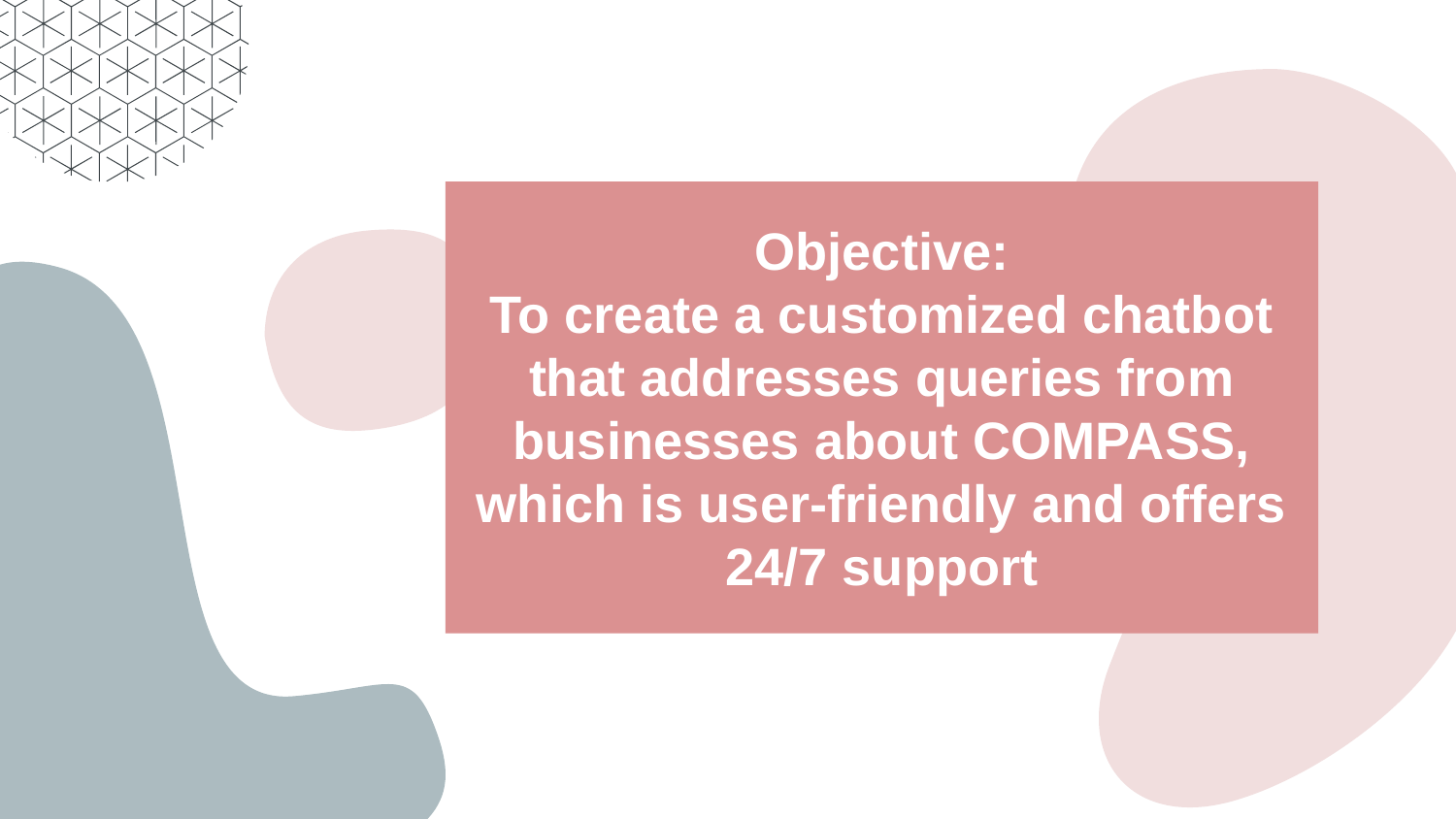

# Objective: To create a customized chatbot that addresses queries from businesses about COMPASS, which is user-friendly and offers 24/7 support